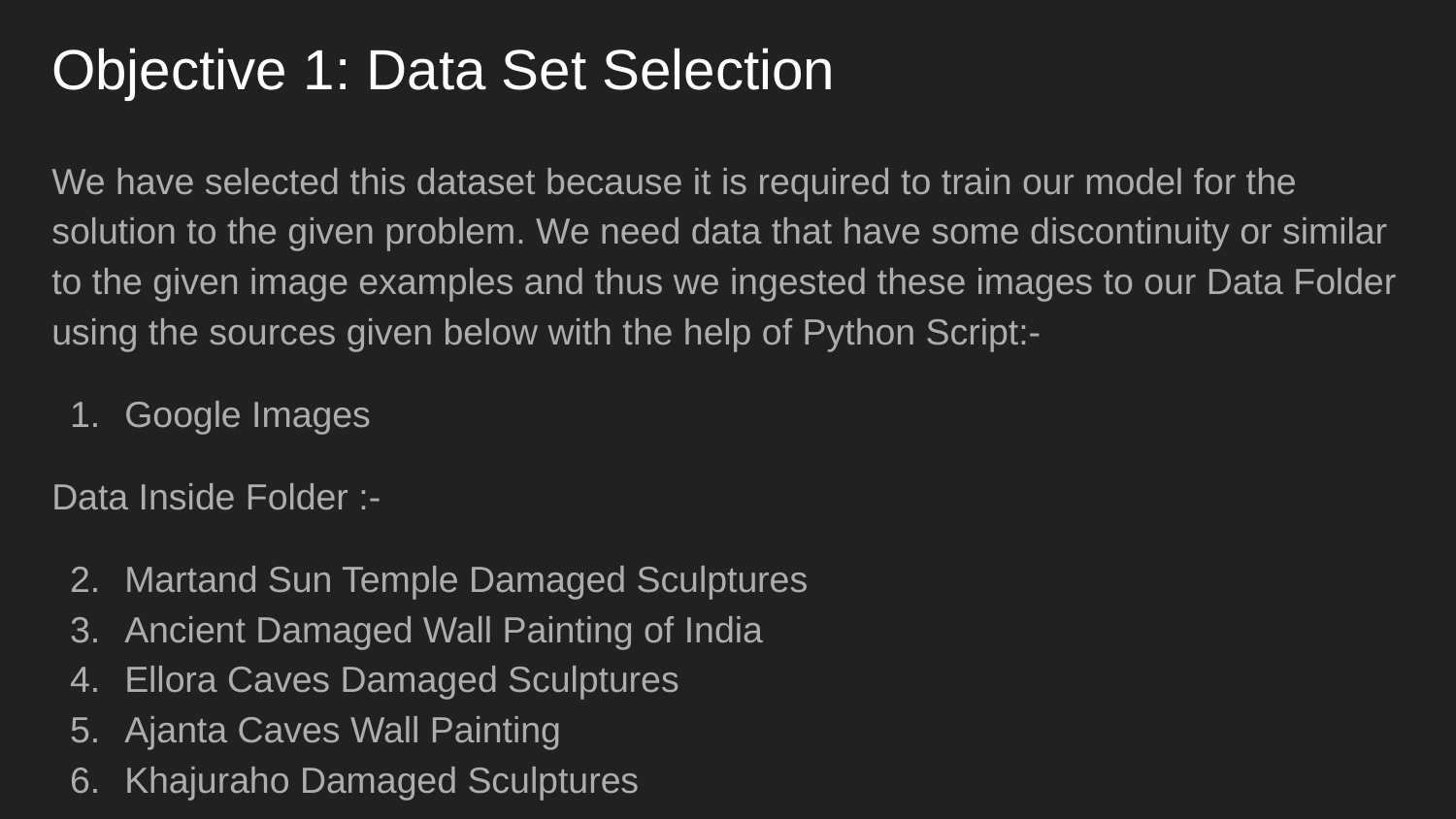

# Objective 1: Data Set Selection

We have selected this dataset because it is required to train our model for the solution to the given problem. We need data that have some discontinuity or similar to the given image examples and thus we ingested these images to our Data Folder using the sources given below with the help of Python Script:-
Google Images
Data Inside Folder :-
Martand Sun Temple Damaged Sculptures
Ancient Damaged Wall Painting of India
Ellora Caves Damaged Sculptures
Ajanta Caves Wall Painting
Khajuraho Damaged Sculptures